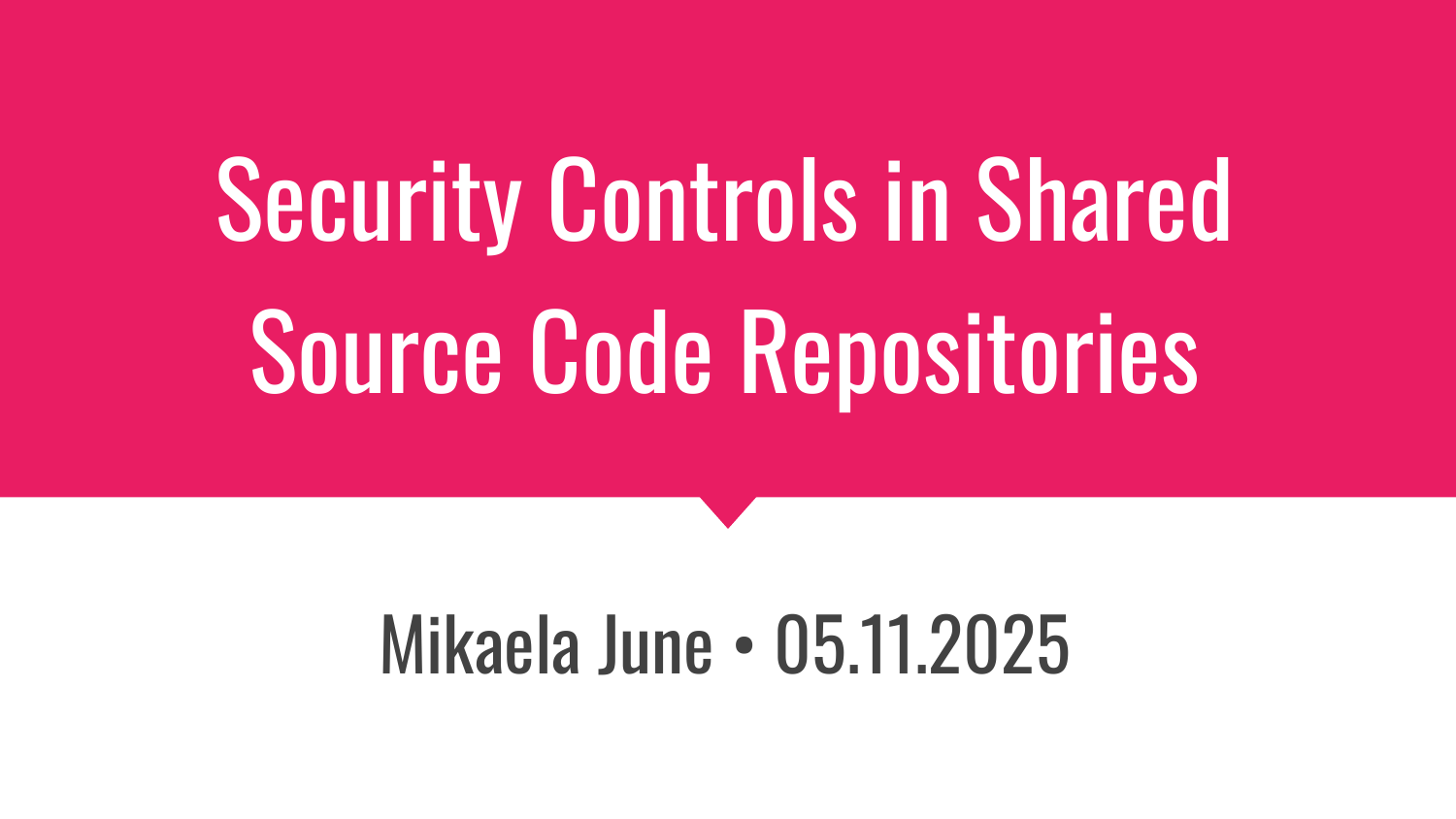

# Security Controls in Shared Source Code Repositories
Mikaela June • 05.11.2025